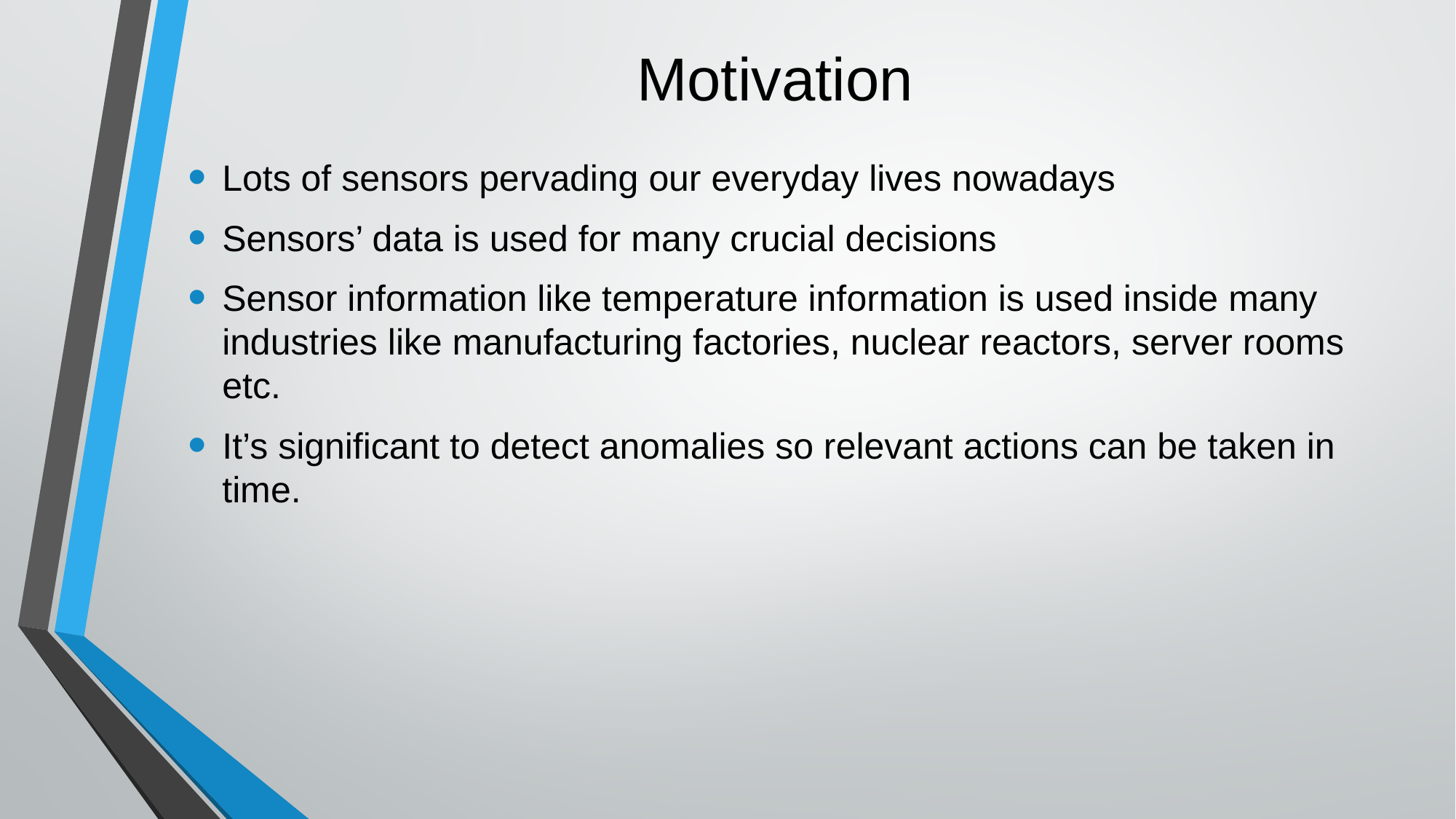

# Motivation
Lots of sensors pervading our everyday lives nowadays
Sensors’ data is used for many crucial decisions
Sensor information like temperature information is used inside many industries like manufacturing factories, nuclear reactors, server rooms etc.
It’s significant to detect anomalies so relevant actions can be taken in time.